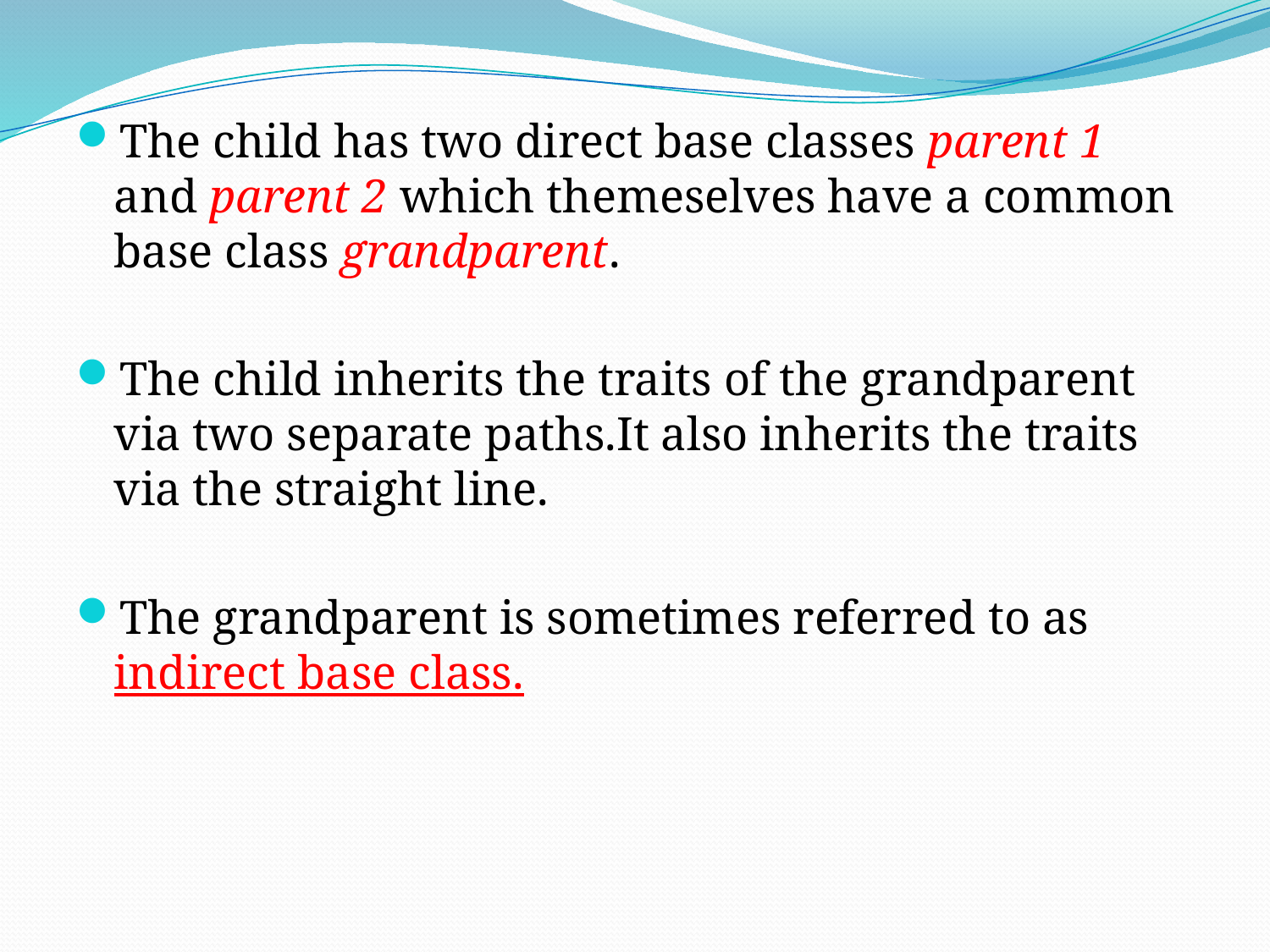

The child has two direct base classes parent 1 and parent 2 which themeselves have a common base class grandparent.

The child inherits the traits of the grandparent via two separate paths.It also inherits the traits via the straight line.

The grandparent is sometimes referred to as indirect base class.